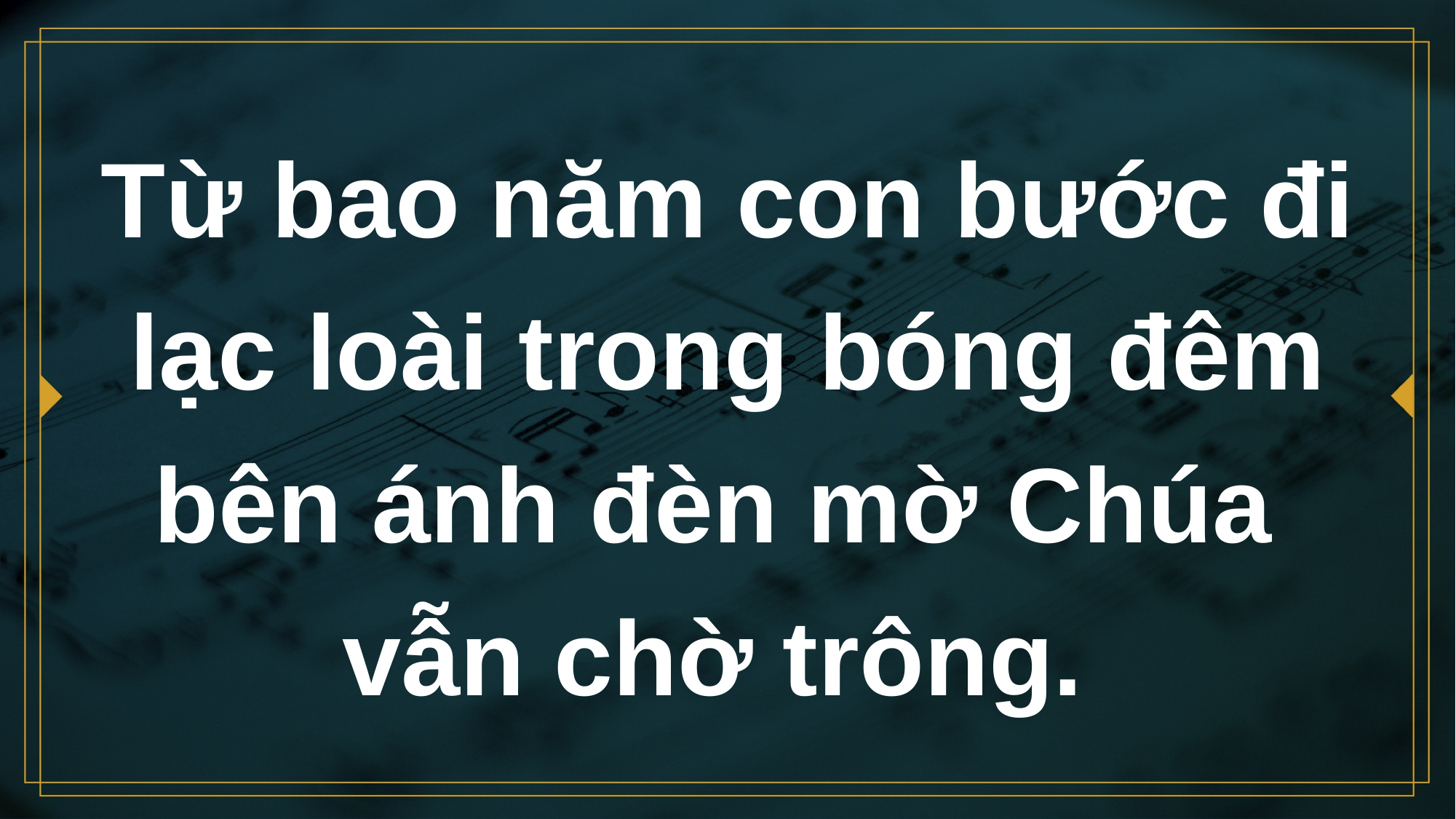

# Từ bao năm con bước đi lạc loài trong bóng đêm bên ánh đèn mờ Chúa vẫn chờ trông.